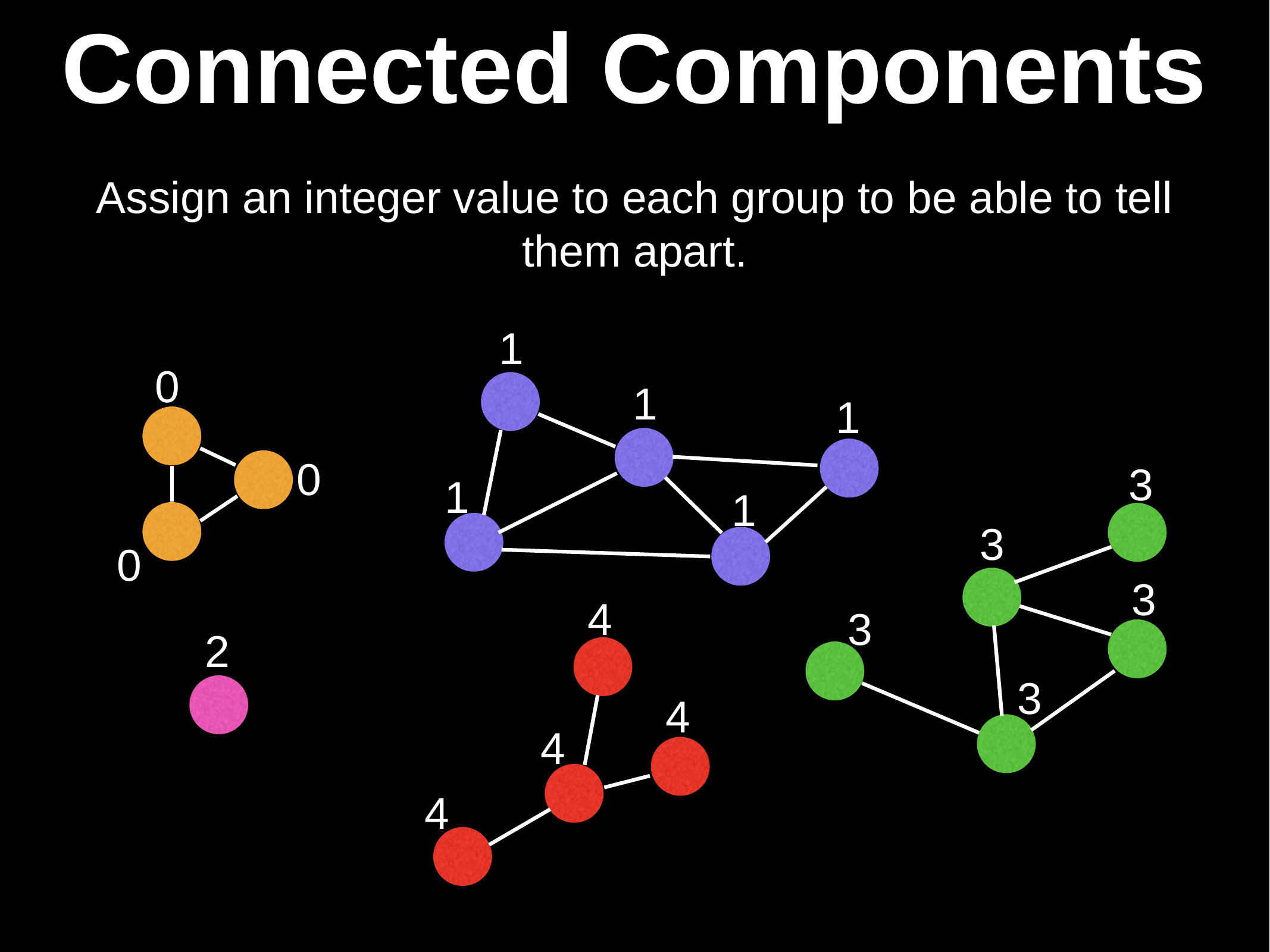

# Connected Components
Assign an integer value to each group to be able to tell them apart.
1
0
1

1
0
3
1
1
3
0
3
4
3
2
3
4
4
4